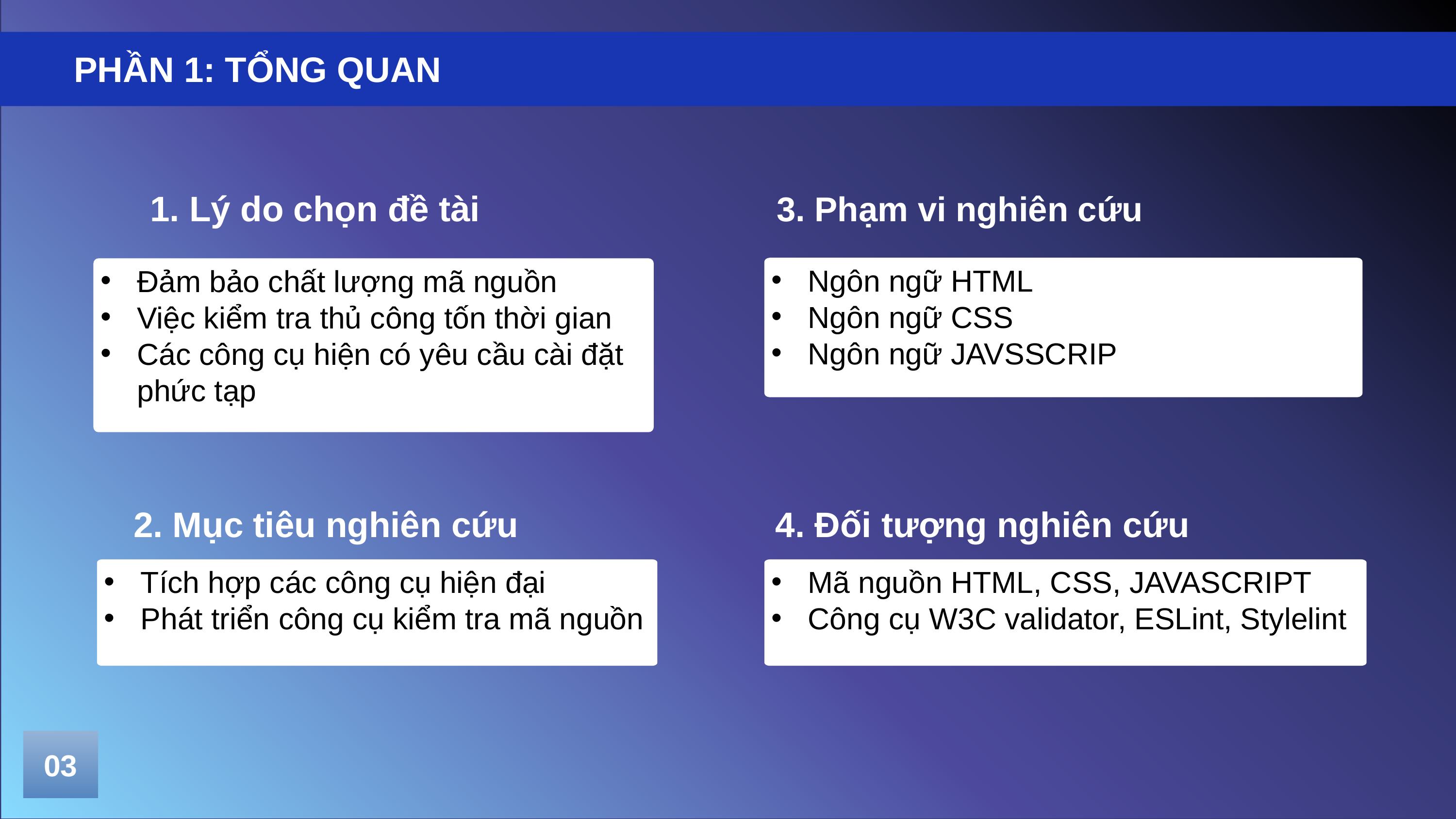

PHẦN 1: TỔNG QUAN
1. Lý do chọn đề tài
3. Phạm vi nghiên cứu
Ngôn ngữ HTML
Ngôn ngữ CSS
Ngôn ngữ JAVSSCRIP
Đảm bảo chất lượng mã nguồn
Việc kiểm tra thủ công tốn thời gian
Các công cụ hiện có yêu cầu cài đặt phức tạp
2. Mục tiêu nghiên cứu
4. Đối tượng nghiên cứu
Tích hợp các công cụ hiện đại
Phát triển công cụ kiểm tra mã nguồn
Mã nguồn HTML, CSS, JAVASCRIPT
Công cụ W3C validator, ESLint, Stylelint
03